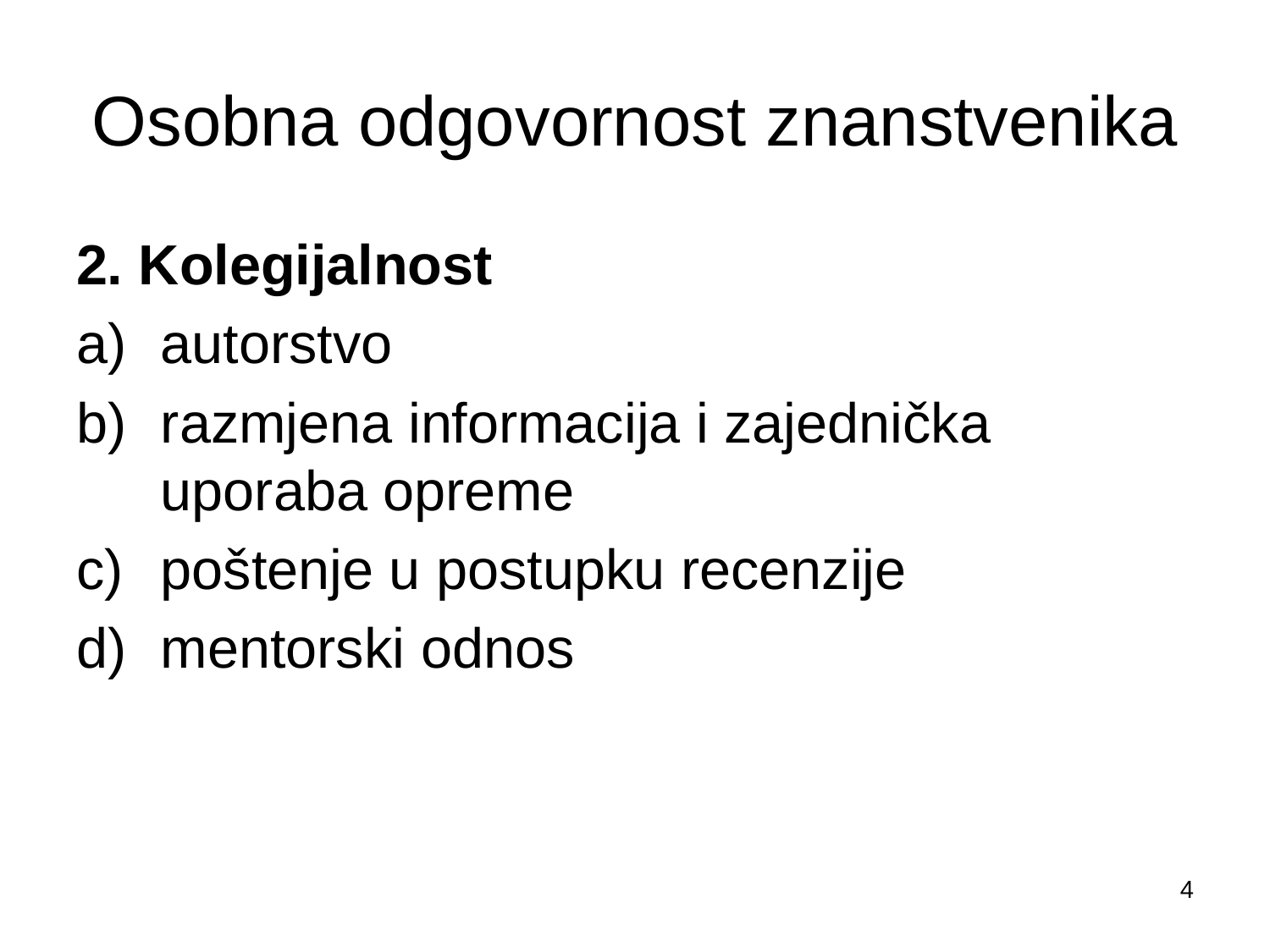

# Osobna odgovornost znanstvenika
2. Kolegijalnost
autorstvo
razmjena informacija i zajednička uporaba opreme
poštenje u postupku recenzije
mentorski odnos

4